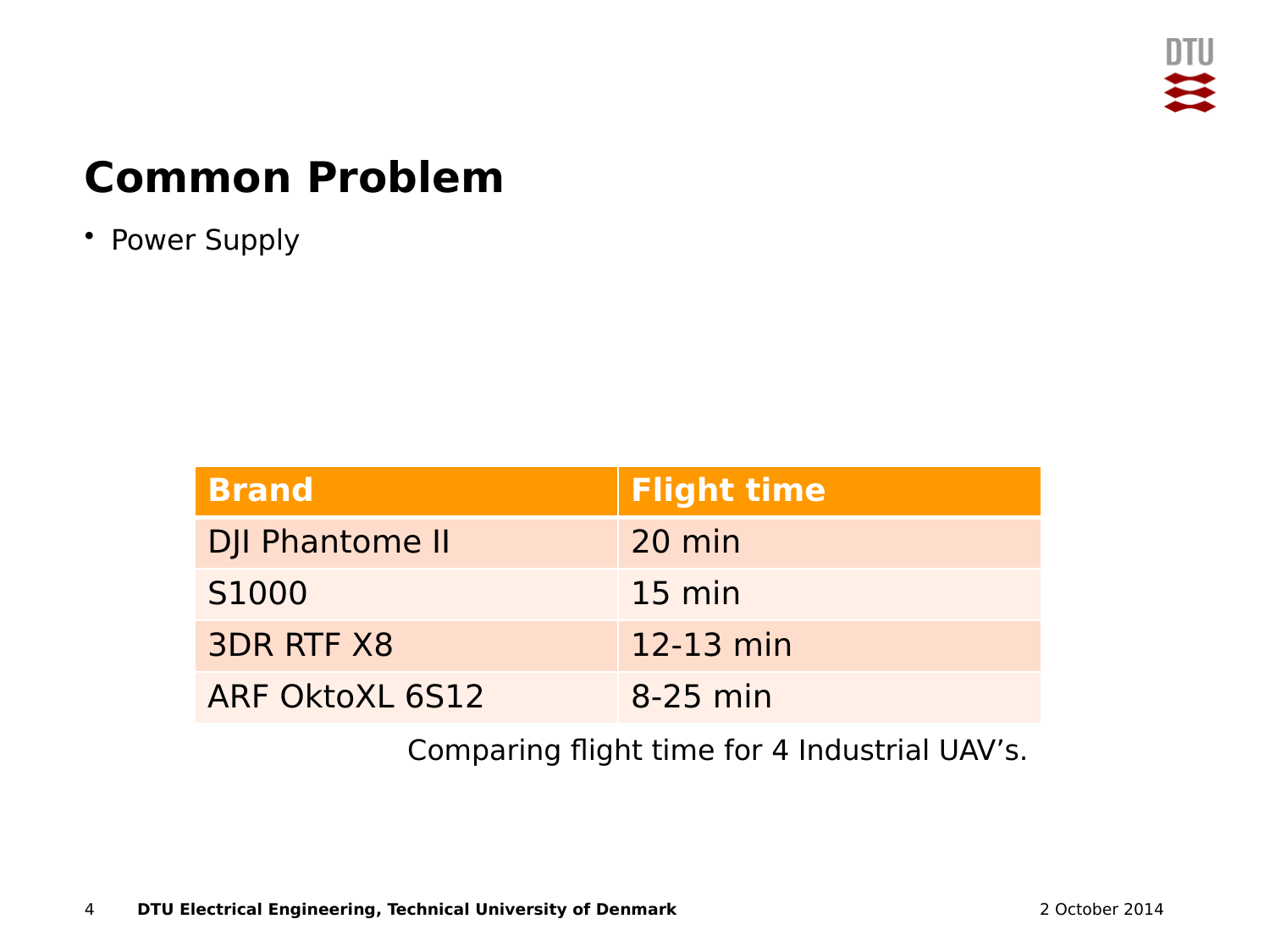

# Common Problem
Power Supply

| Brand | Flight time |
| --- | --- |
| DJI Phantome II | 20 min |
| S1000 | 15 min |
| 3DR RTF X8 | 12-13 min |
| ARF OktoXL 6S12 | 8-25 min |
Comparing flight time for 4 Industrial UAV’s.
4
2 October 2014